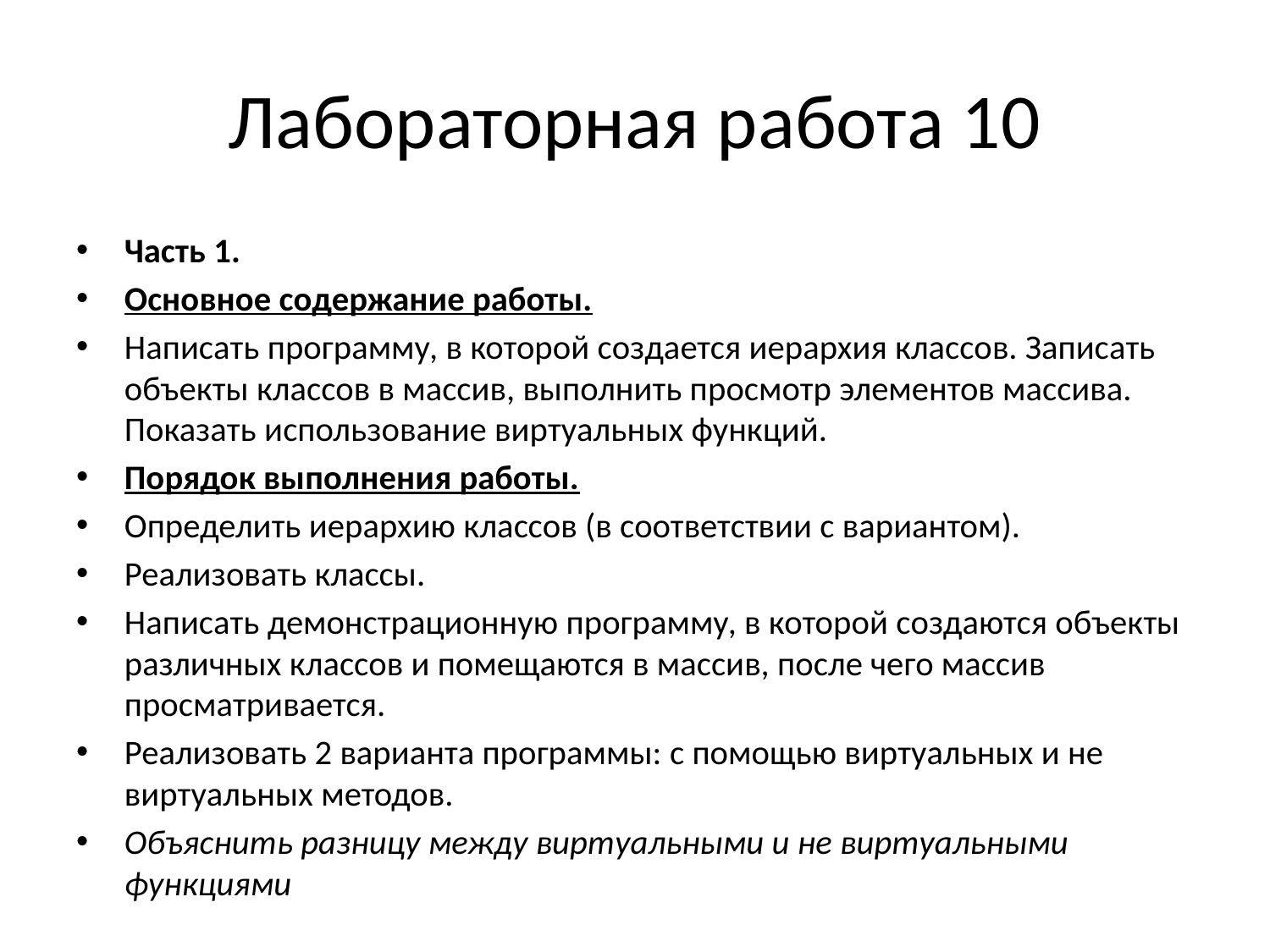

Лабораторная работа 10
Часть 1.
Основное содержание работы.
Написать программу, в которой создается иерархия классов. Записать объекты классов в массив, выполнить просмотр элементов массива. Показать использование виртуальных функций.
Порядок выполнения работы.
Определить иерархию классов (в соответствии с вариантом).
Реализовать классы.
Написать демонстрационную программу, в которой создаются объекты различных классов и помещаются в массив, после чего массив просматривается.
Реализовать 2 варианта программы: с помощью виртуальных и не виртуальных методов.
Объяснить разницу между виртуальными и не виртуальными функциями